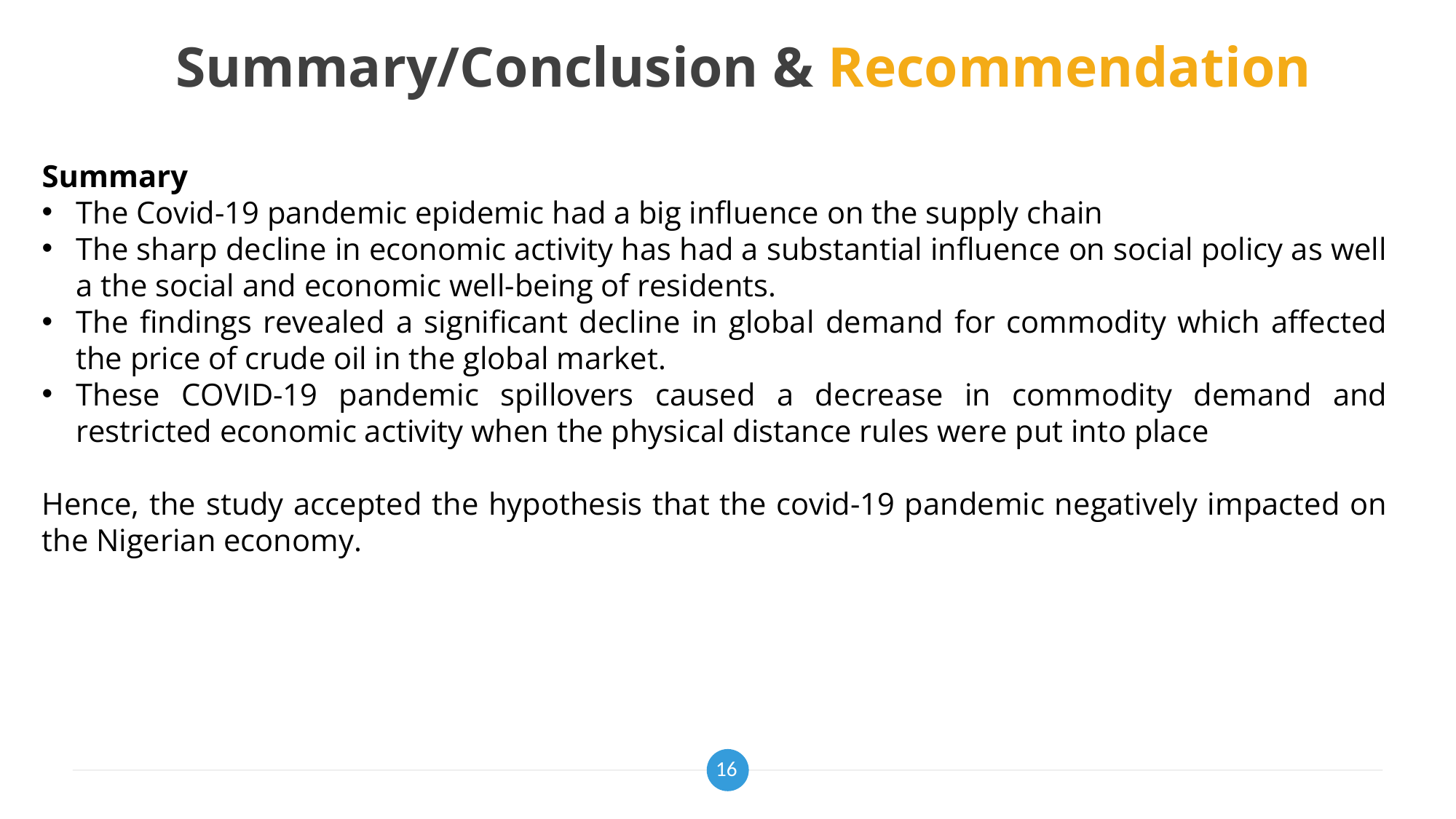

Summary/Conclusion & Recommendation
Summary
The Covid-19 pandemic epidemic had a big influence on the supply chain
The sharp decline in economic activity has had a substantial influence on social policy as well a the social and economic well-being of residents.
The findings revealed a significant decline in global demand for commodity which affected the price of crude oil in the global market.
These COVID-19 pandemic spillovers caused a decrease in commodity demand and restricted economic activity when the physical distance rules were put into place

Hence, the study accepted the hypothesis that the covid-19 pandemic negatively impacted on the Nigerian economy.

16